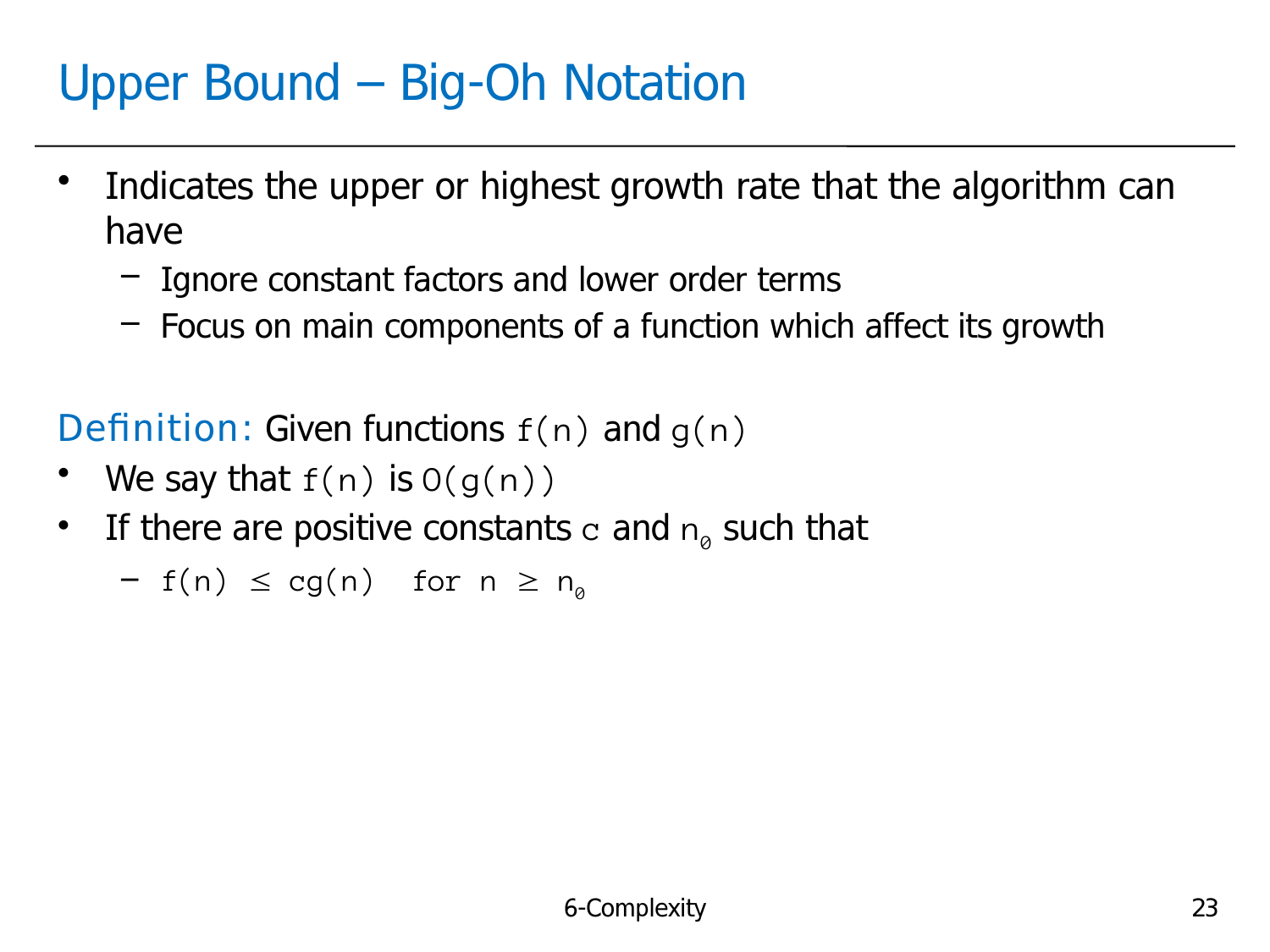

# Upper Bound – Big-Oh Notation
Indicates the upper or highest growth rate that the algorithm can have
Ignore constant factors and lower order terms
Focus on main components of a function which affect its growth

Definition: Given functions f(n) and g(n)
We say that f(n) is O(g(n))
If there are positive constants c and n0 such that
f(n) ≤ cg(n)  for n ≥ n0

6-Complexity
23